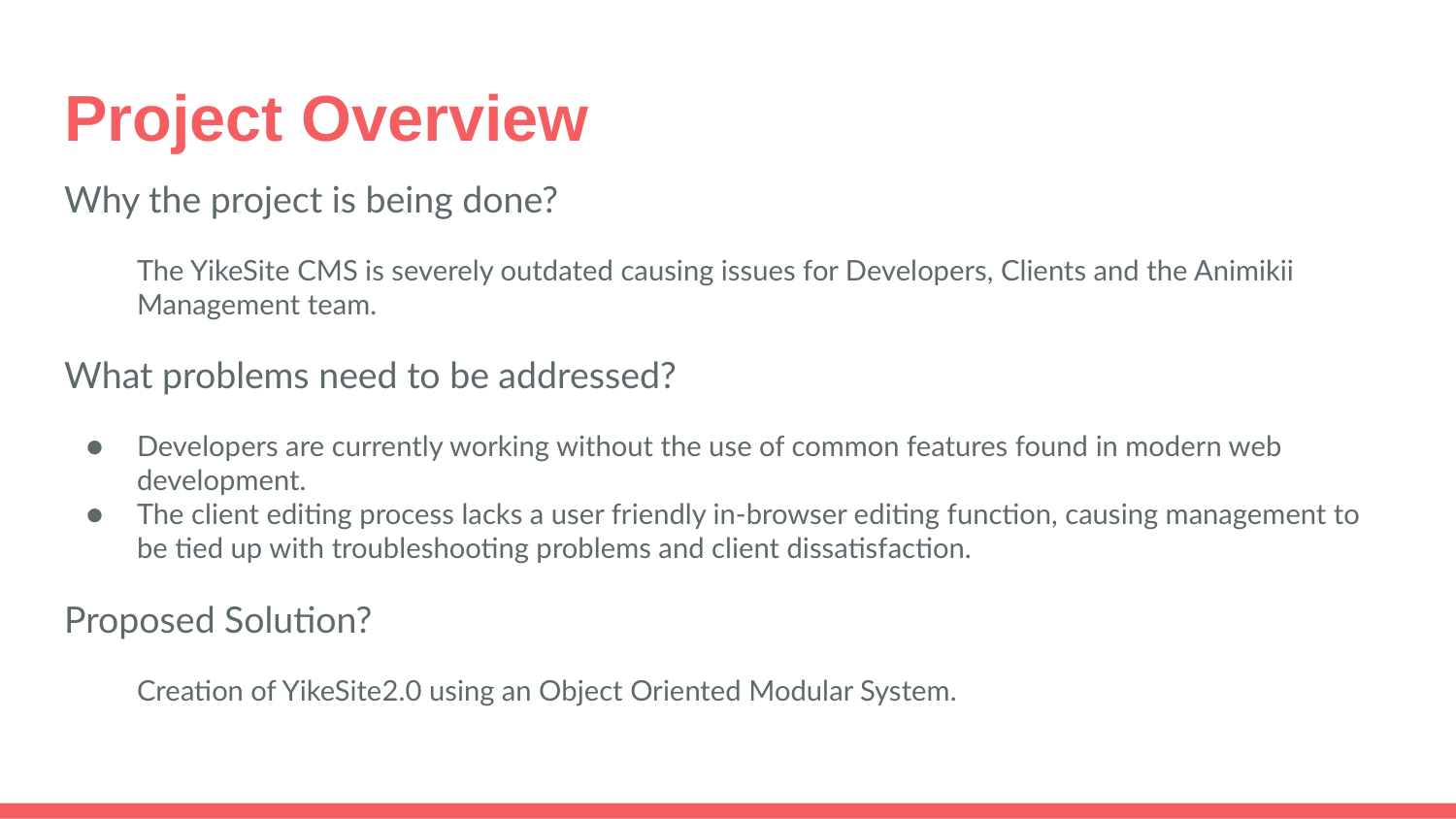

# Project Overview
Why the project is being done?
The YikeSite CMS is severely outdated causing issues for Developers, Clients and the Animikii Management team.
What problems need to be addressed?
Developers are currently working without the use of common features found in modern web development.
The client editing process lacks a user friendly in-browser editing function, causing management to be tied up with troubleshooting problems and client dissatisfaction.
Proposed Solution?
Creation of YikeSite2.0 using an Object Oriented Modular System.